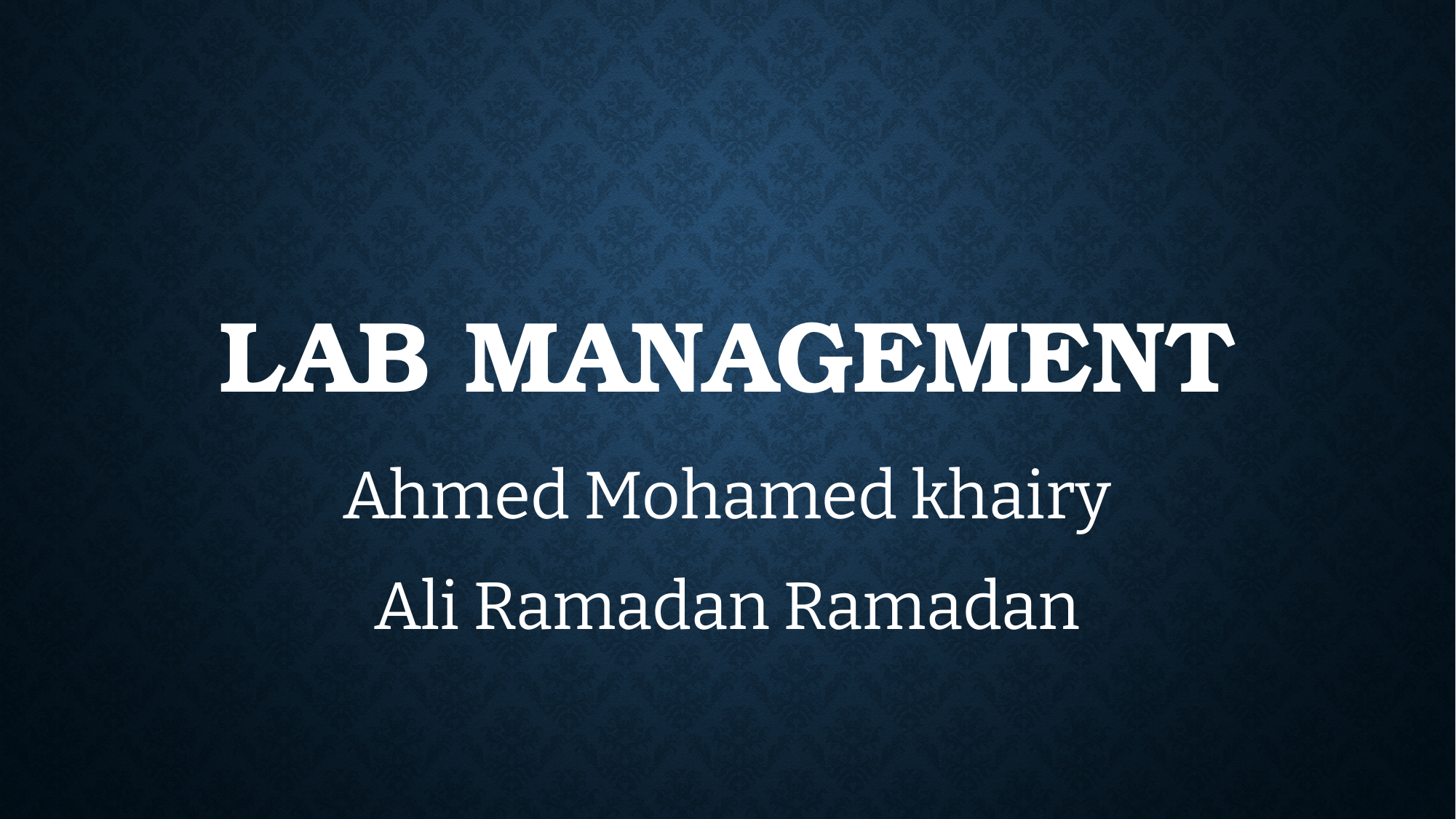

# Lab Management
Ahmed Mohamed khairy
Ali Ramadan Ramadan